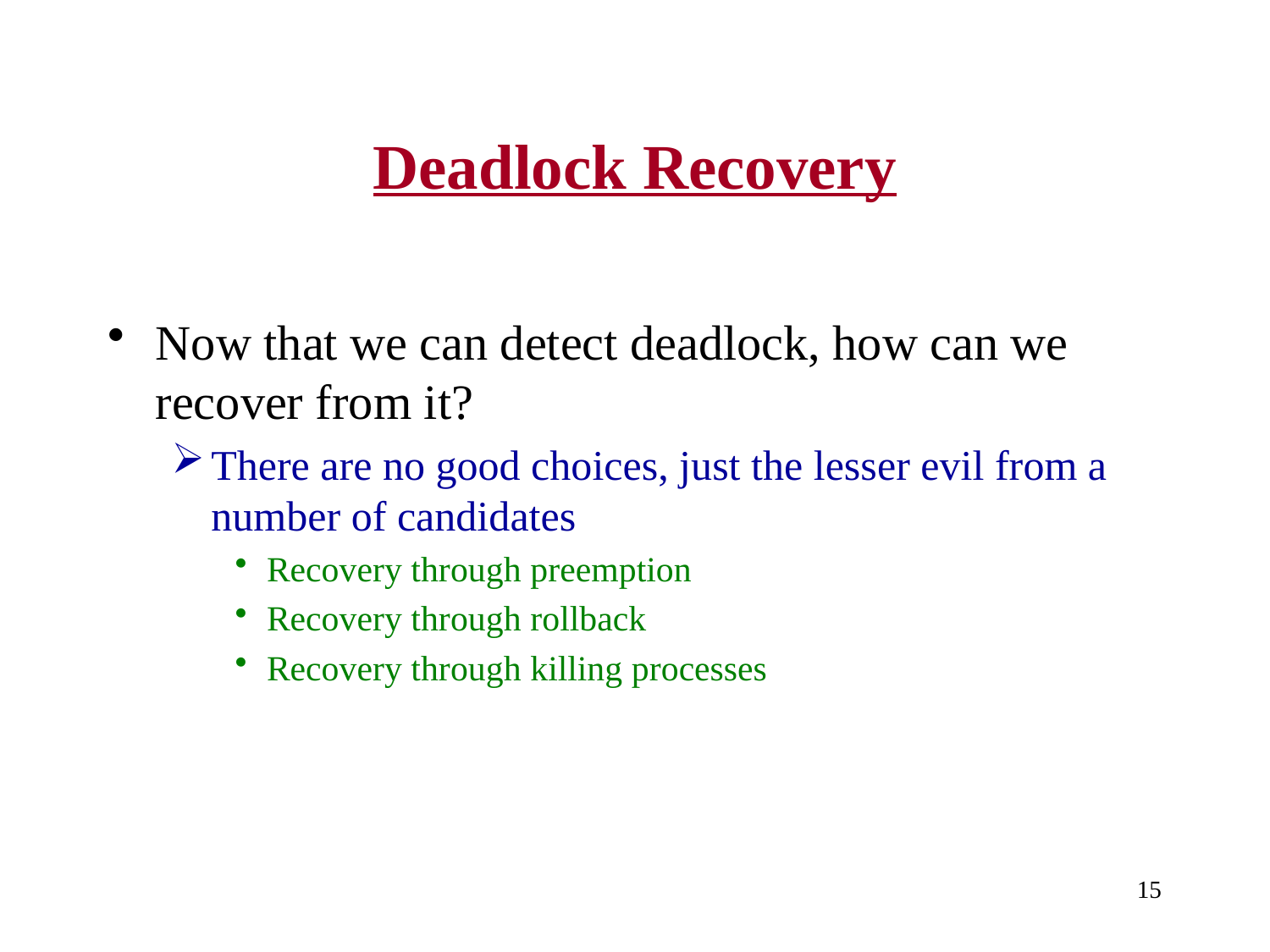

# Deadlock Recovery
Now that we can detect deadlock, how can we recover from it?
There are no good choices, just the lesser evil from a number of candidates
Recovery through preemption
Recovery through rollback
Recovery through killing processes
15